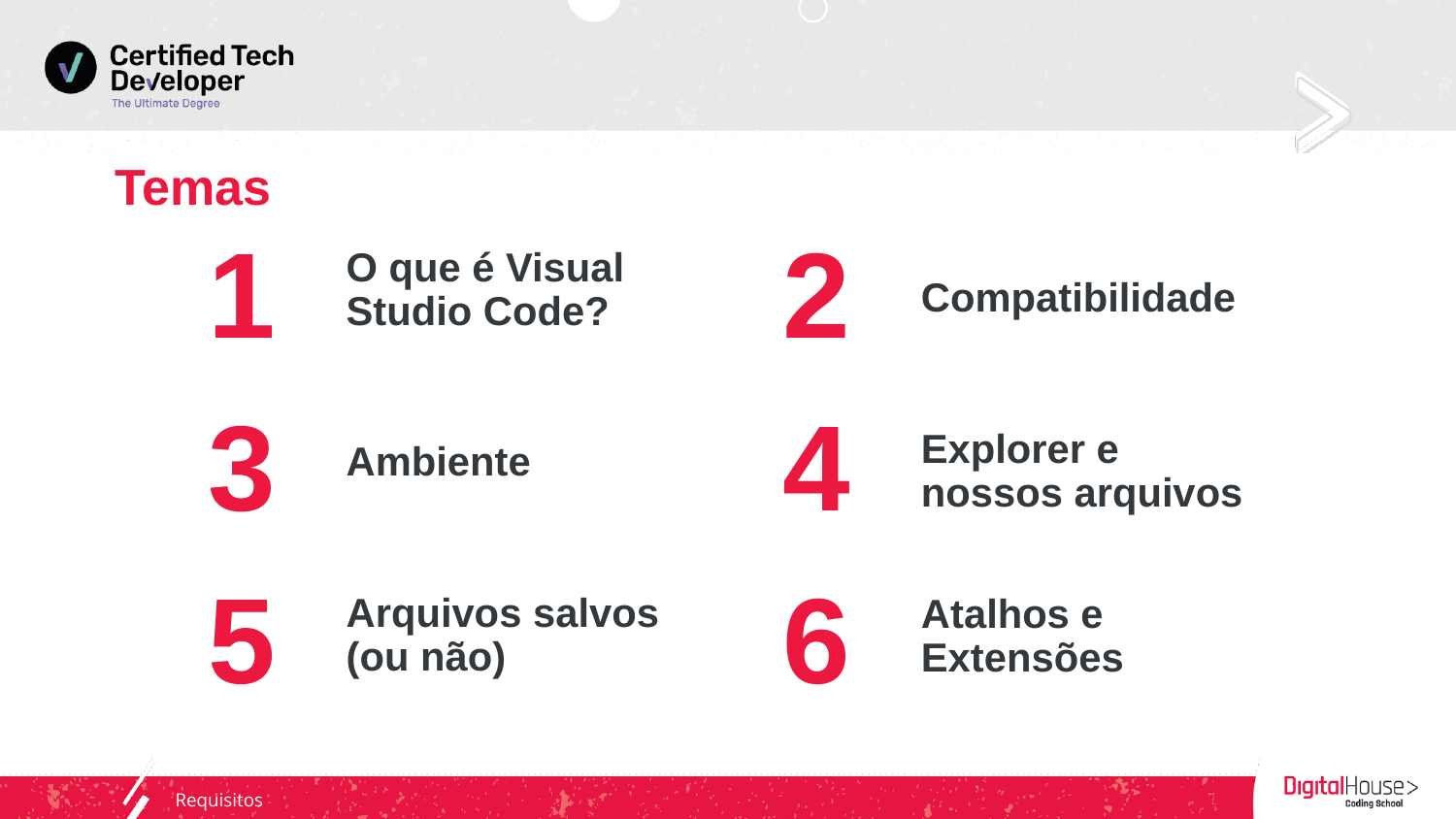

# Temas
1
2
O que é Visual Studio Code?
Compatibilidade
3
4
Explorer e nossos arquivos
Ambiente
5
6
Arquivos salvos
(ou não)
Atalhos e Extensões